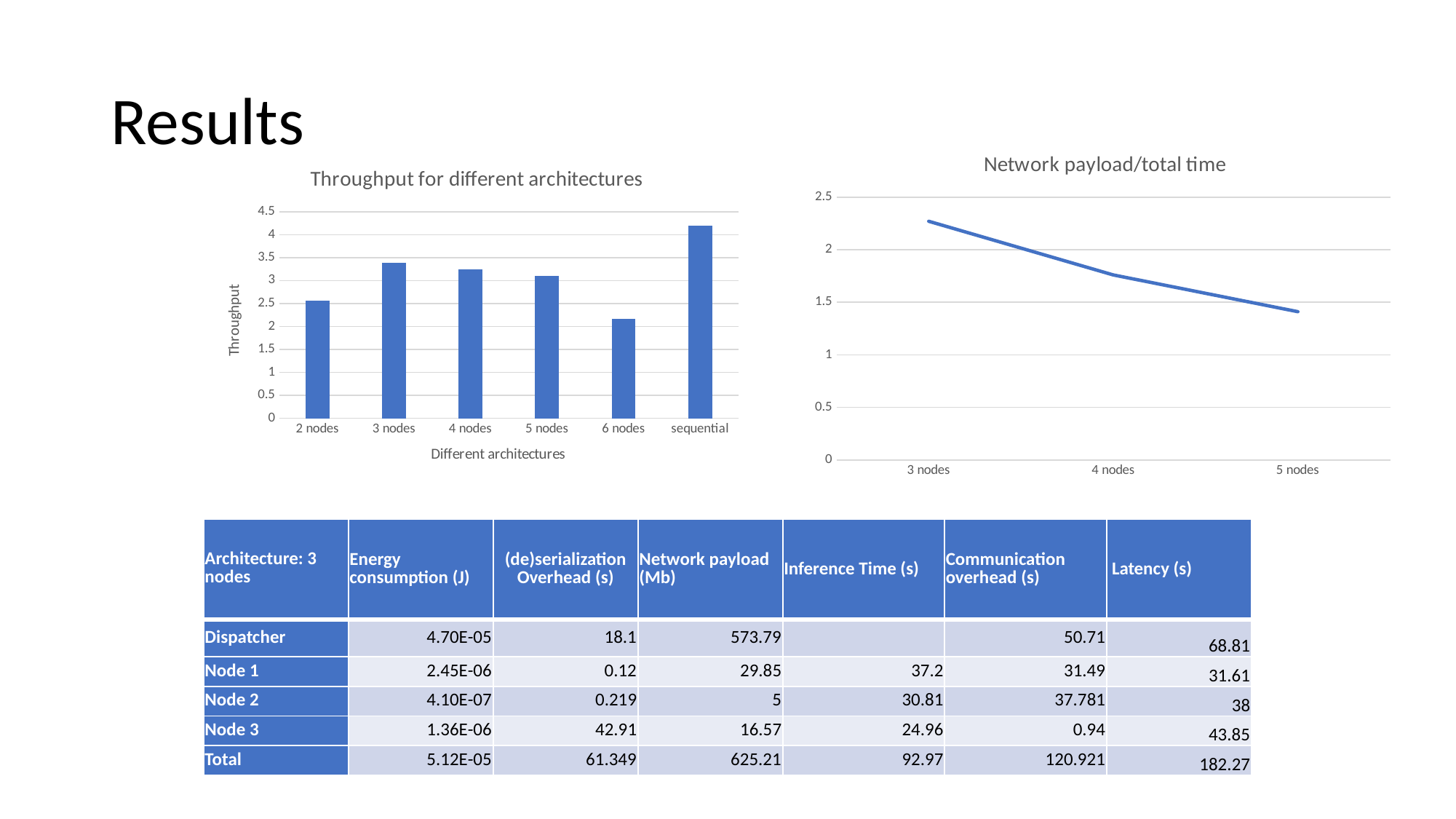

# Results

### Chart:  Network payload/total time

| Category |  |
|---|---|
| 3 nodes | 2.27 |
| 4 nodes | 1.76 |
| 5 nodes | 1.41 |

### Chart: Throughput for different architectures

| Category |  |
|---|---|
| 2 nodes | 2.57 |
| 3 nodes | 3.38 |
| 4 nodes | 3.25 |
| 5 nodes | 3.1 |
| 6 nodes | 2.16 |
| sequential | 4.19 |
| Architecture: 3 nodes | Energy consumption (J) | (de)serialization Overhead (s) | Network payload (Mb) | Inference Time (s) | Communication overhead (s) | Latency (s) |
| --- | --- | --- | --- | --- | --- | --- |
| Dispatcher | 4.70E-05 | 18.1 | 573.79 |  | 50.71 | 68.81 |
| Node 1 | 2.45E-06 | 0.12 | 29.85 | 37.2 | 31.49 | 31.61 |
| Node 2 | 4.10E-07 | 0.219 | 5 | 30.81 | 37.781 | 38 |
| Node 3 | 1.36E-06 | 42.91 | 16.57 | 24.96 | 0.94 | 43.85 |
| Total | 5.12E-05 | 61.349 | 625.21 | 92.97 | 120.921 | 182.27 |